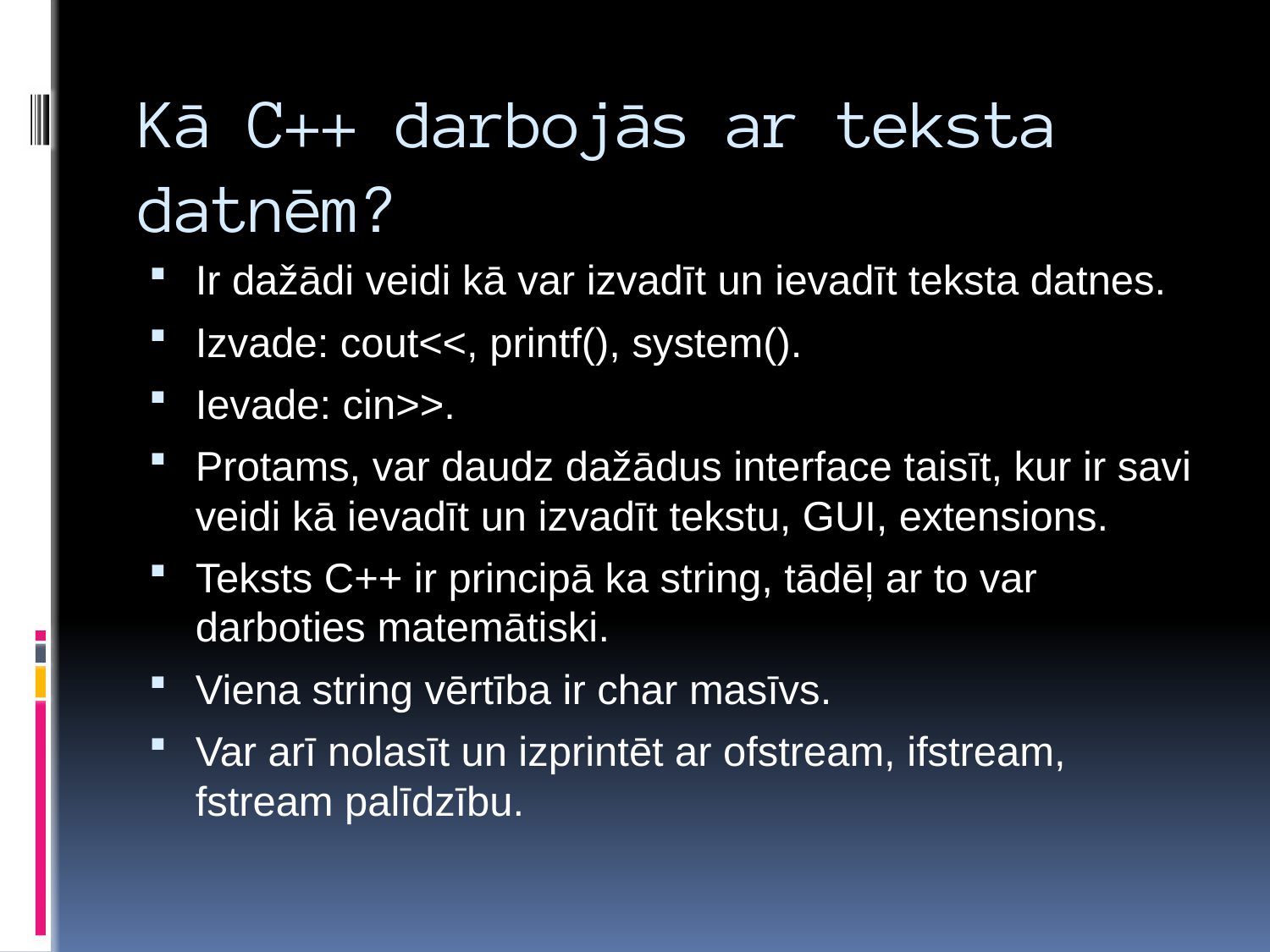

# Kā C++ darbojās ar teksta datnēm?
Ir dažādi veidi kā var izvadīt un ievadīt teksta datnes.
Izvade: cout<<, printf(), system().
Ievade: cin>>.
Protams, var daudz dažādus interface taisīt, kur ir savi veidi kā ievadīt un izvadīt tekstu, GUI, extensions.
Teksts C++ ir principā ka string, tādēļ ar to var darboties matemātiski.
Viena string vērtība ir char masīvs.
Var arī nolasīt un izprintēt ar ofstream, ifstream, fstream palīdzību.